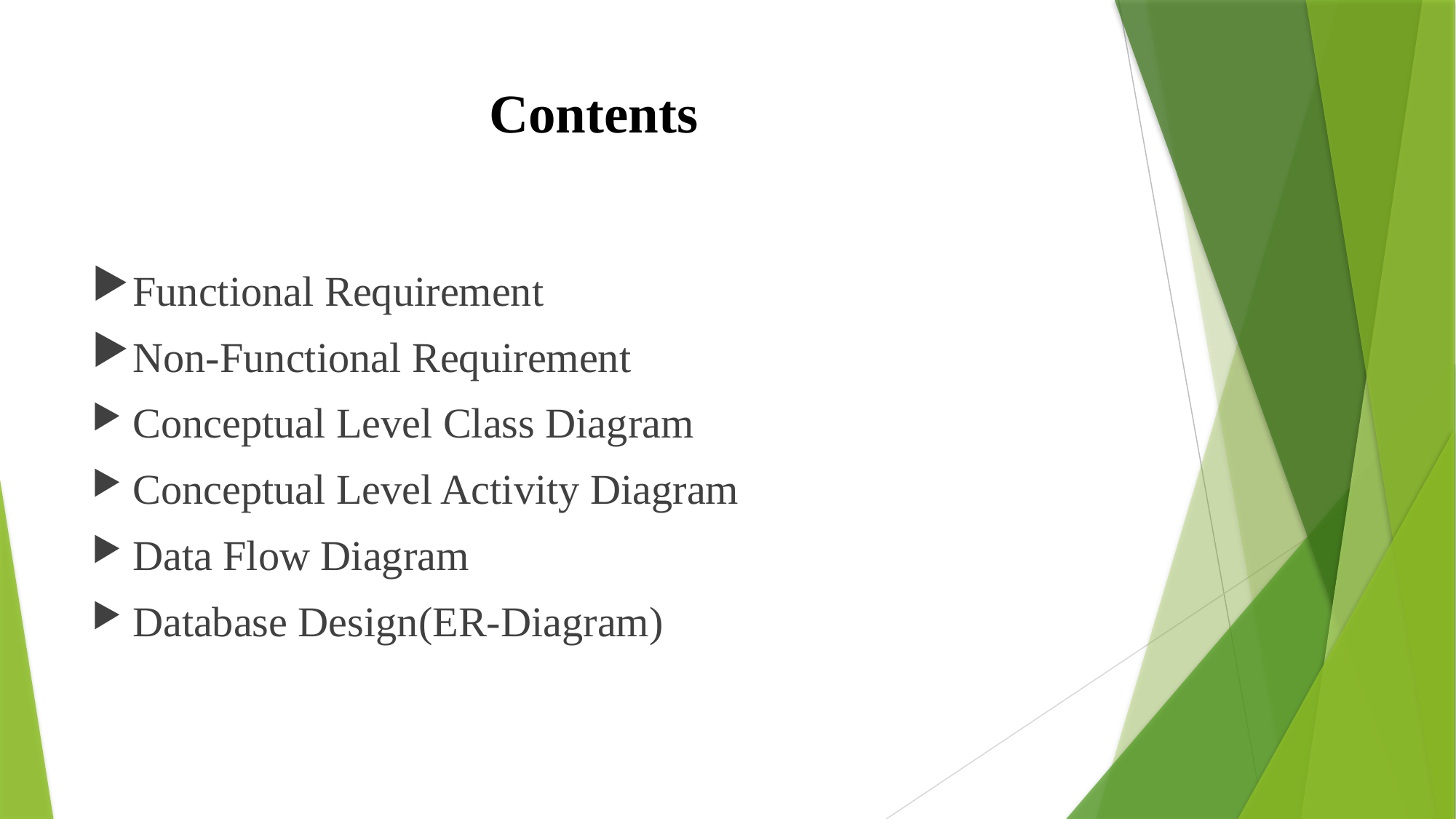

# Contents
Functional Requirement
Non-Functional Requirement
Conceptual Level Class Diagram
Conceptual Level Activity Diagram
Data Flow Diagram
Database Design(ER-Diagram)